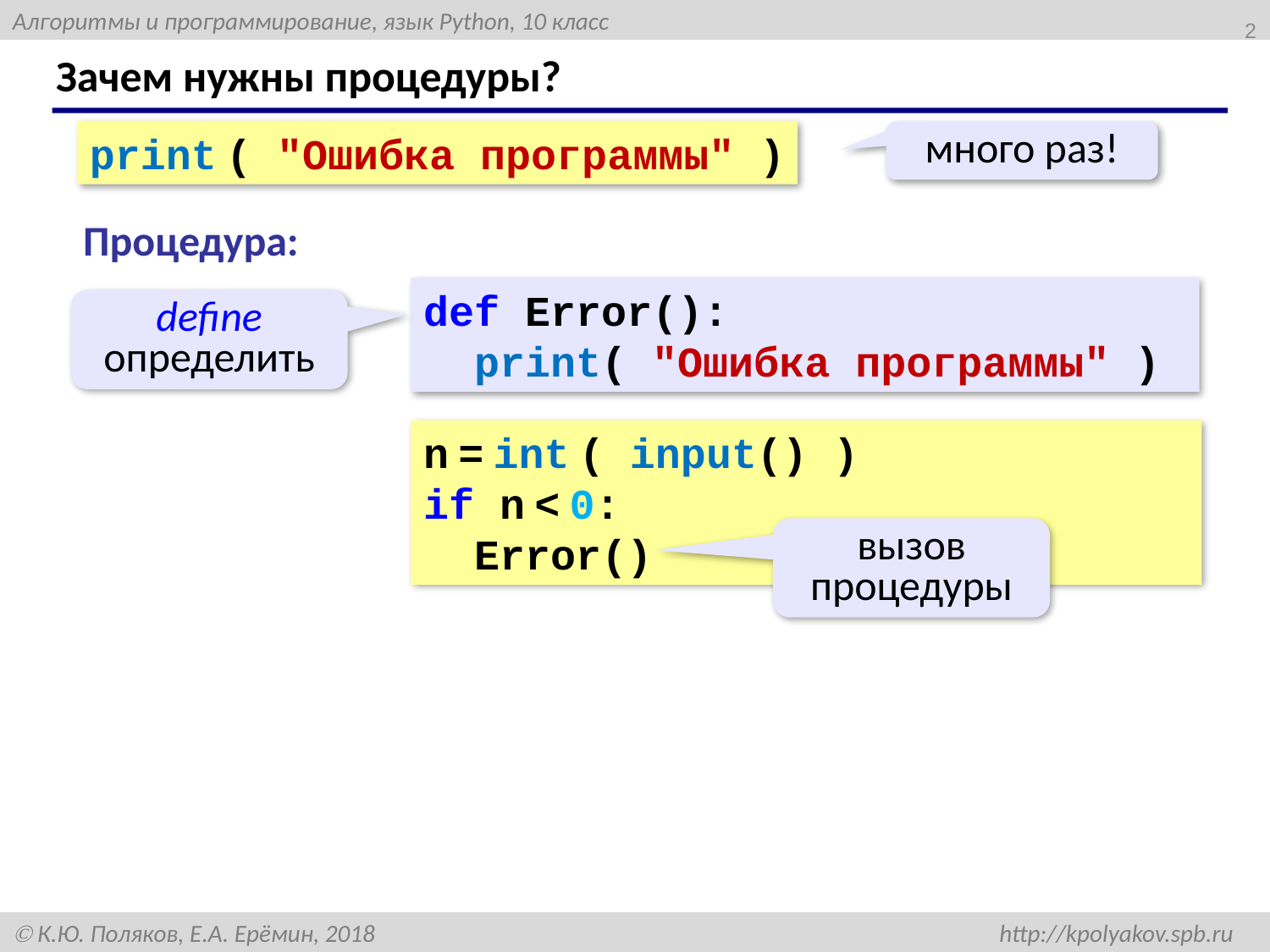

2
# Зачем нужны процедуры?
print ( "Ошибка программы" )
много раз!
Процедура:
def Error():
  print( "Ошибка программы" )
define определить
n = int ( input() )
if n < 0:
  Error()
вызов процедуры